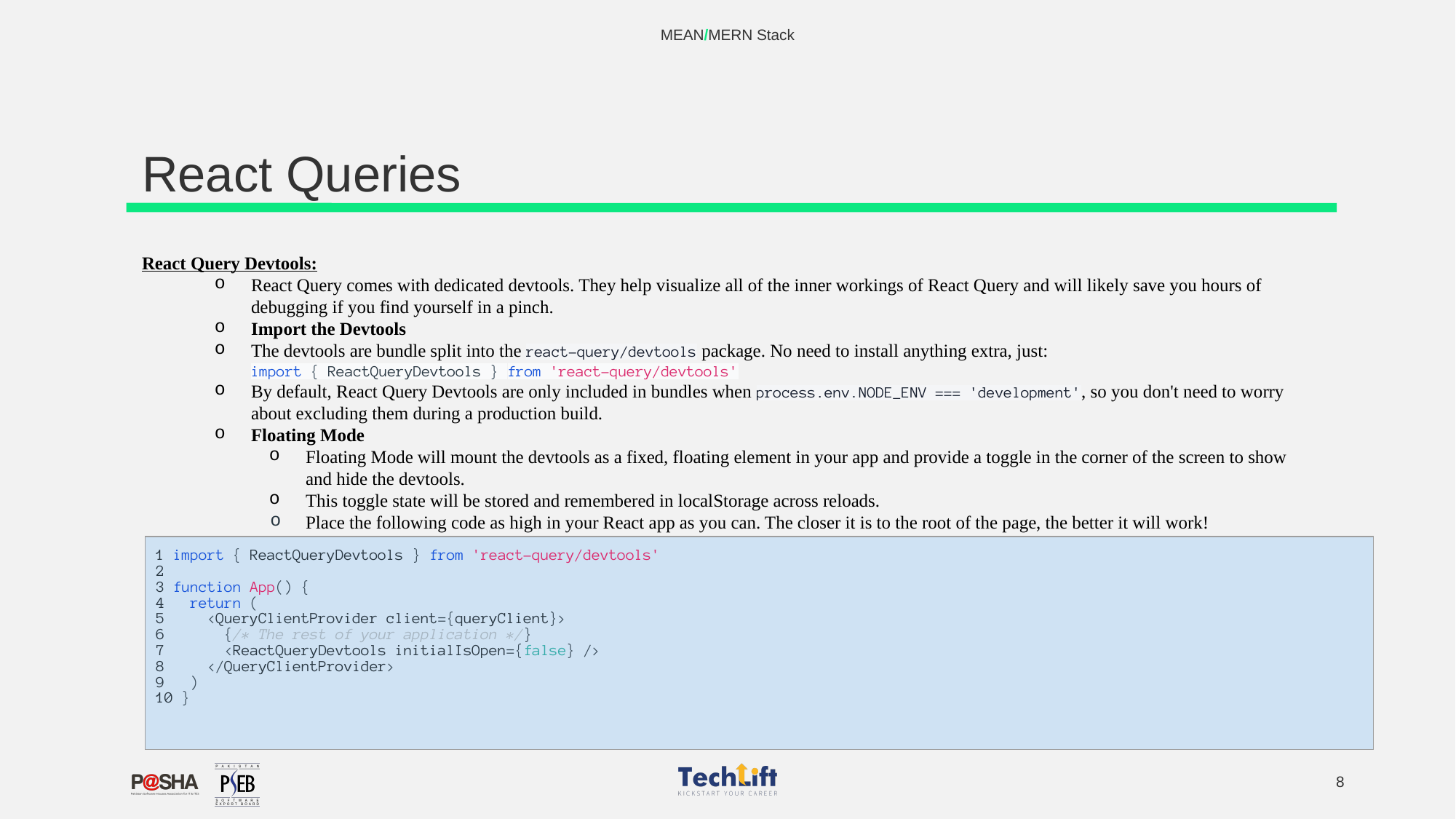

MEAN/MERN Stack
# React Queries
React Query Devtools:
React Query comes with dedicated devtools. They help visualize all of the inner workings of React Query and will likely save you hours of debugging if you find yourself in a pinch.
Import the Devtools
The devtools are bundle split into the react-query/devtools package. No need to install anything extra, just:
import { ReactQueryDevtools } from 'react-query/devtools'
By default, React Query Devtools are only included in bundles when process.env.NODE_ENV === 'development', so you don't need to worry about excluding them during a production build.
Floating Mode
Floating Mode will mount the devtools as a fixed, floating element in your app and provide a toggle in the corner of the screen to show and hide the devtools.
This toggle state will be stored and remembered in localStorage across reloads.
Place the following code as high in your React app as you can. The closer it is to the root of the page, the better it will work!
| 1 import { ReactQueryDevtools } from 'react-query/devtools' 2 3 function App() { 4 return ( 5 <QueryClientProvider client={queryClient}> 6 {/\* The rest of your application \*/} 7 <ReactQueryDevtools initialIsOpen={false} /> 8 </QueryClientProvider> 9 ) 10 } |
| --- |
8